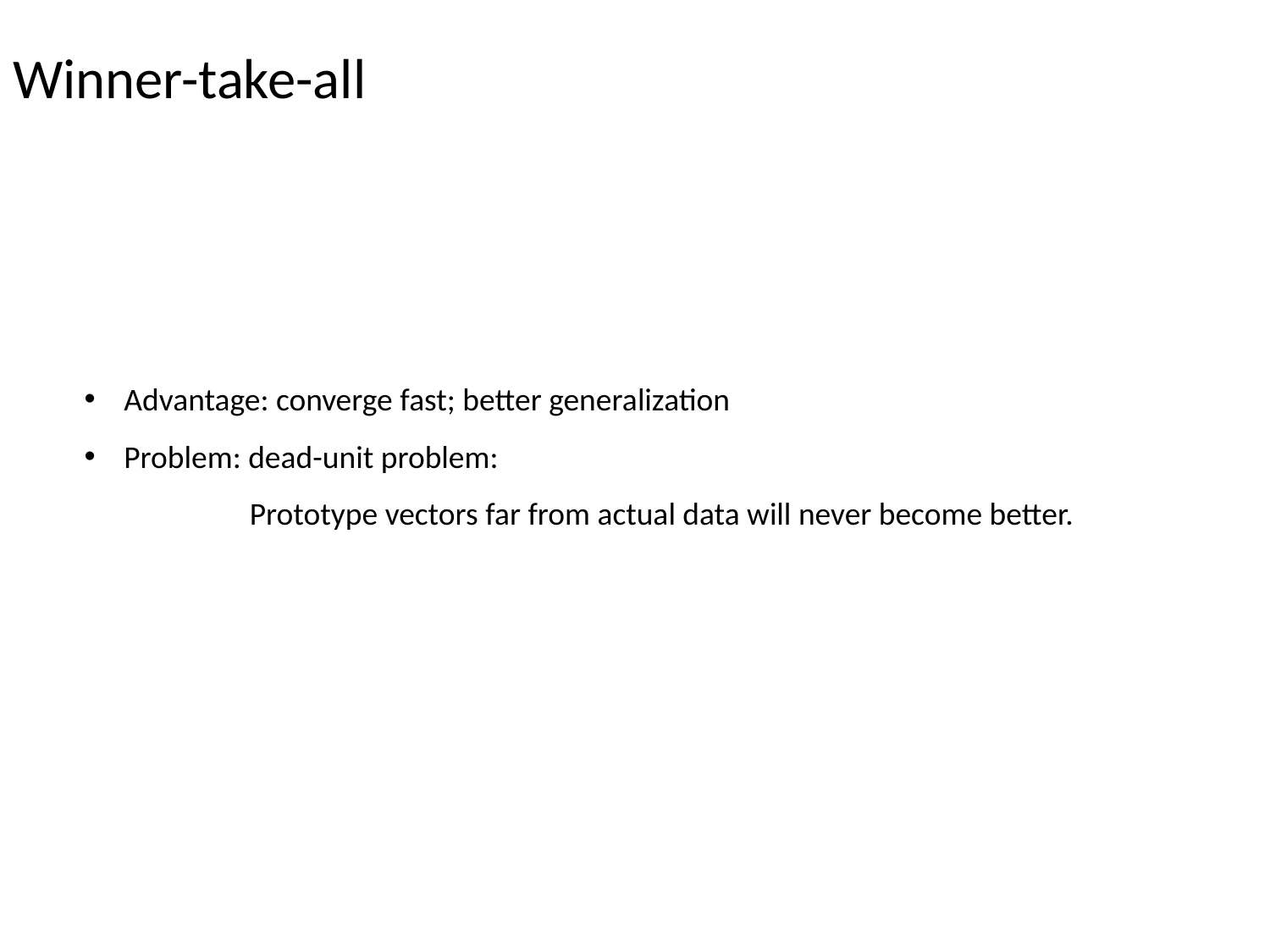

# Winner-take-all

Advantage: converge fast; better generalization
Problem: dead-unit problem:
                       Prototype vectors far from actual data will never become better.